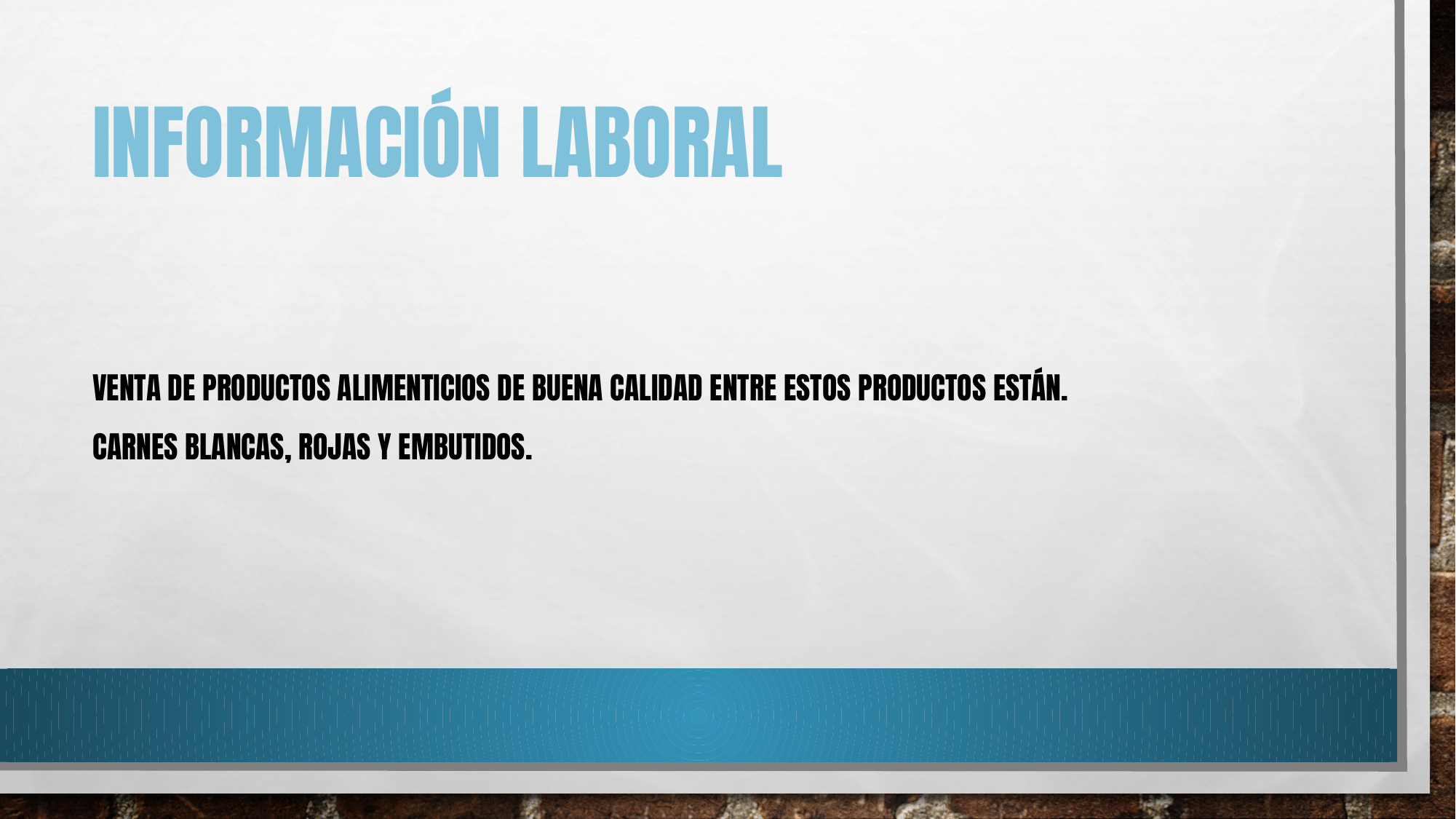

# Información laboral
Venta de Productos alimenticios de Buena calidad entre estos productos están.
Carnes blancas, rojas y embutidos.